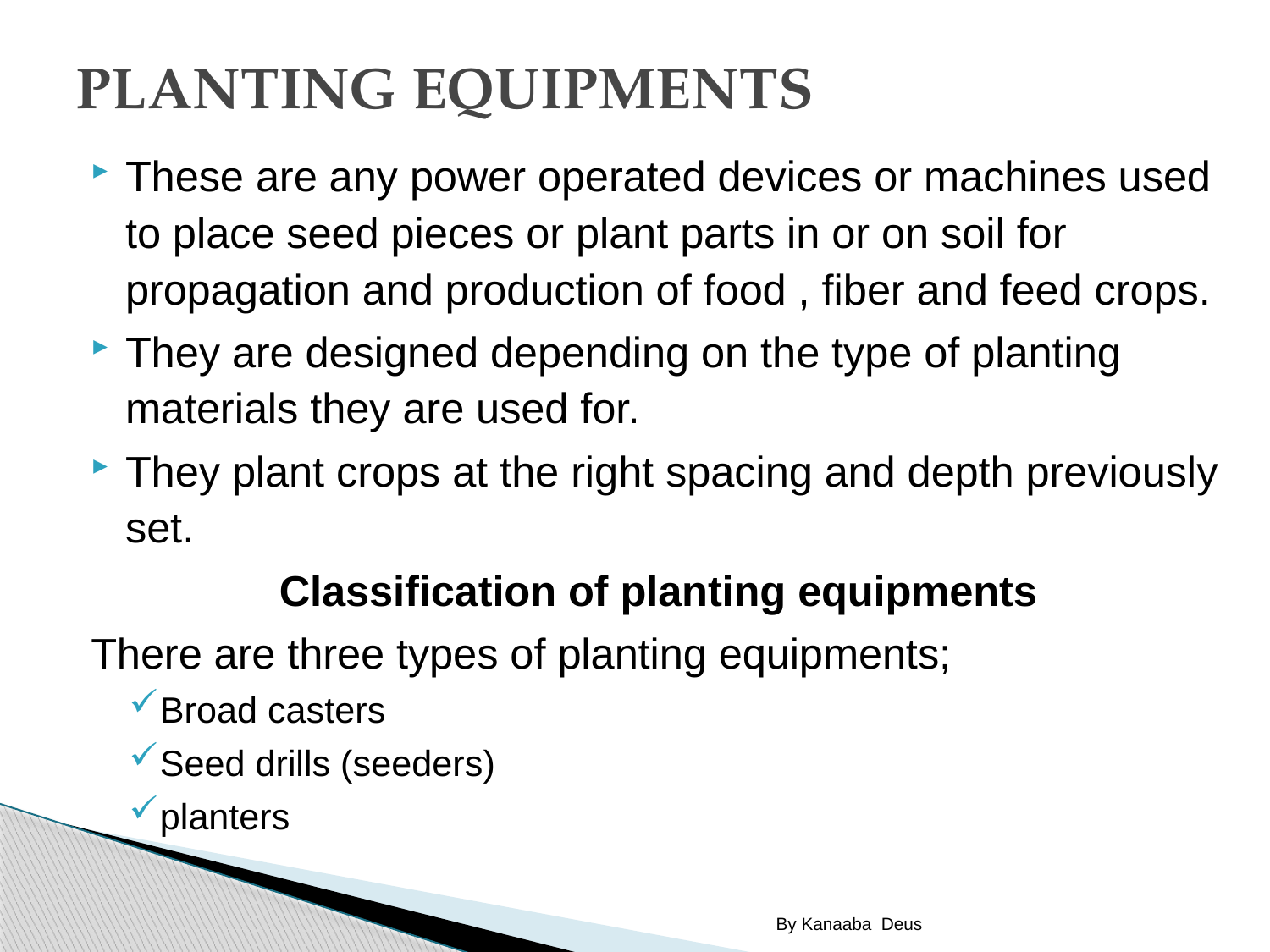

# PLANTING EQUIPMENTS
These are any power operated devices or machines used to place seed pieces or plant parts in or on soil for propagation and production of food , fiber and feed crops.
They are designed depending on the type of planting materials they are used for.
They plant crops at the right spacing and depth previously set.
Classification of planting equipments
There are three types of planting equipments;
Broad casters
Seed drills (seeders)
planters
By Kanaaba  Deus